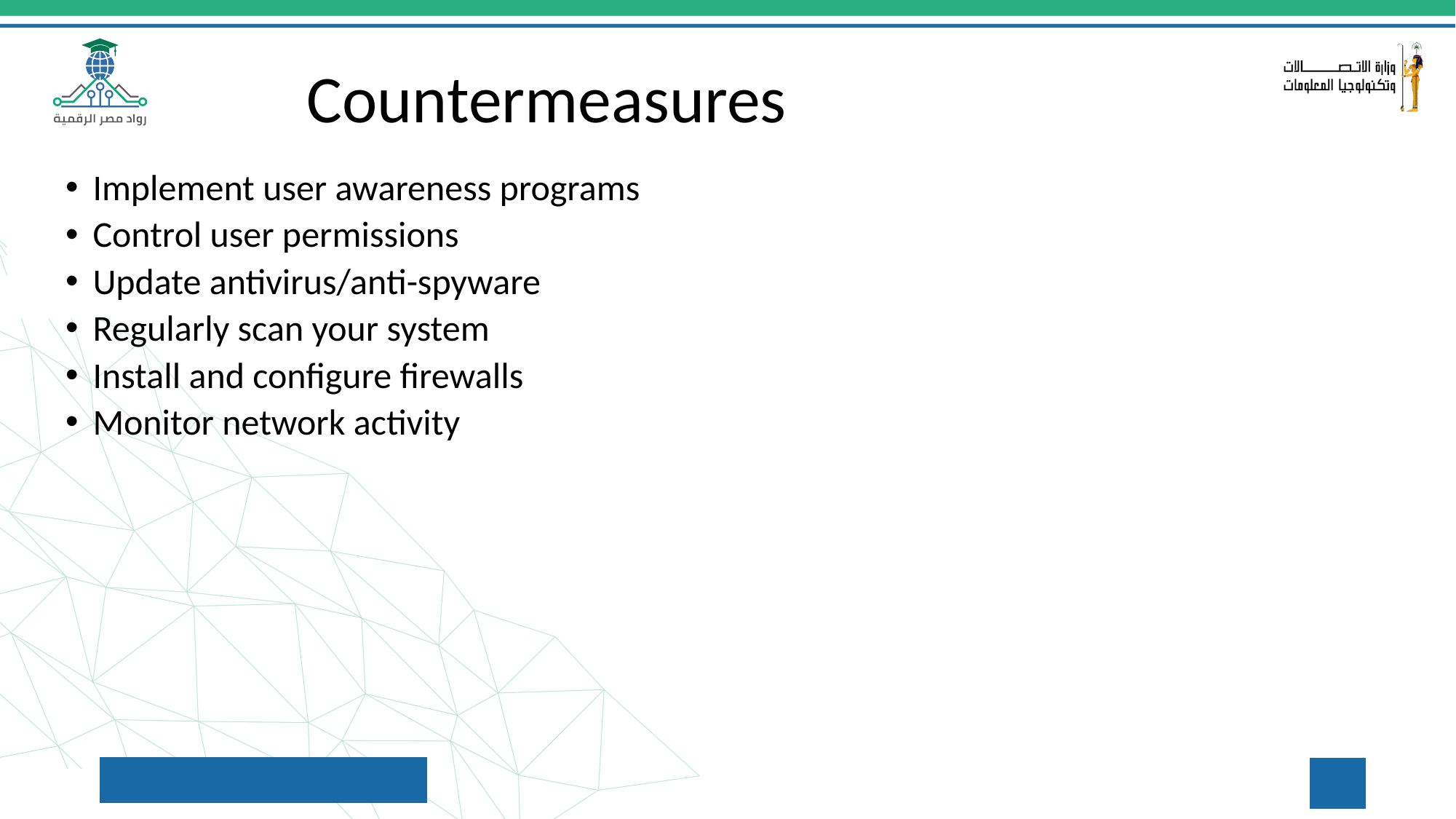

Countermeasures
Implement user awareness programs
Control user permissions
Update antivirus/anti-spyware
Regularly scan your system
Install and configure firewalls
Monitor network activity